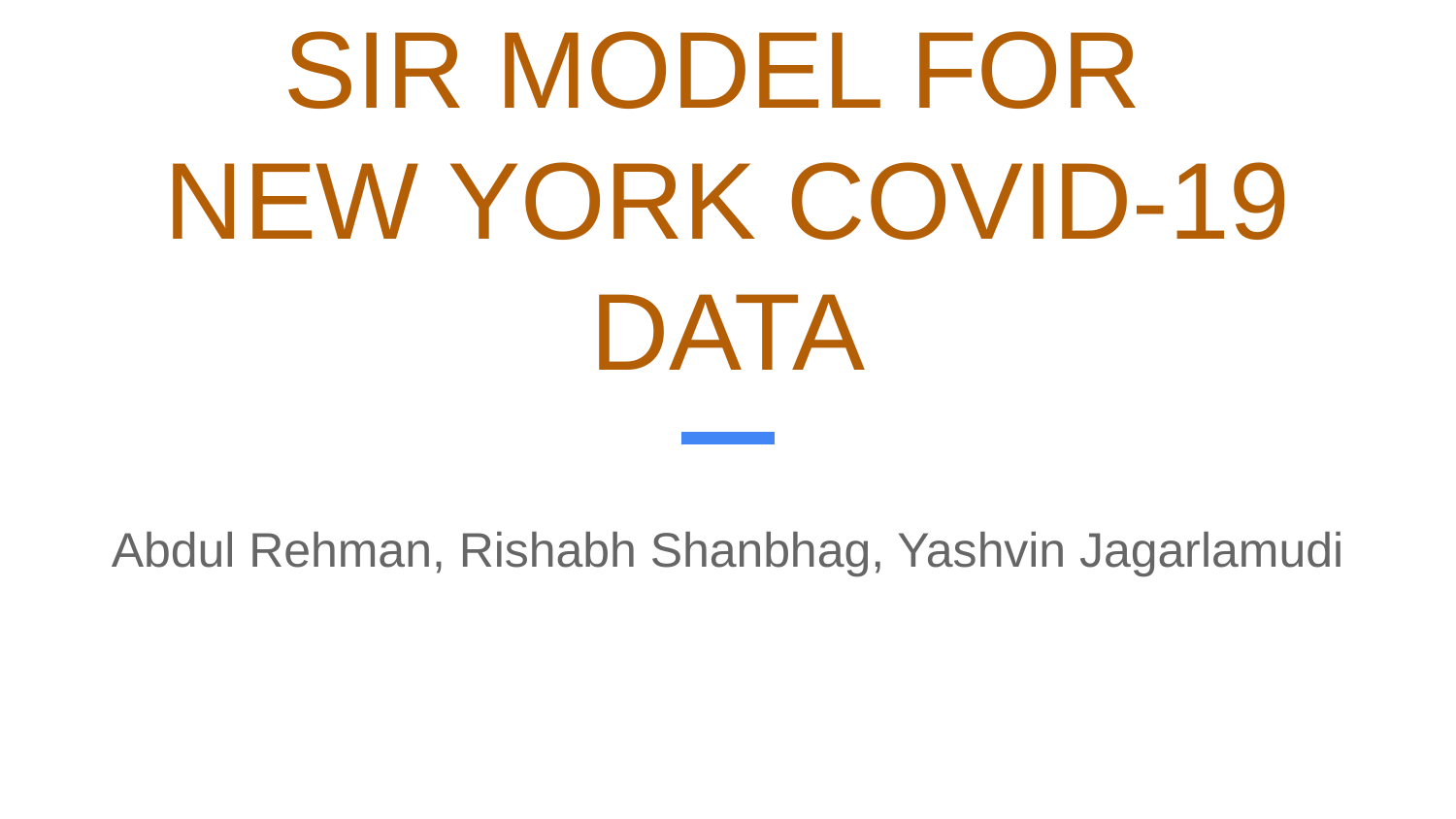

# SIR MODEL FOR
NEW YORK COVID-19 DATA
Abdul Rehman, Rishabh Shanbhag, Yashvin Jagarlamudi